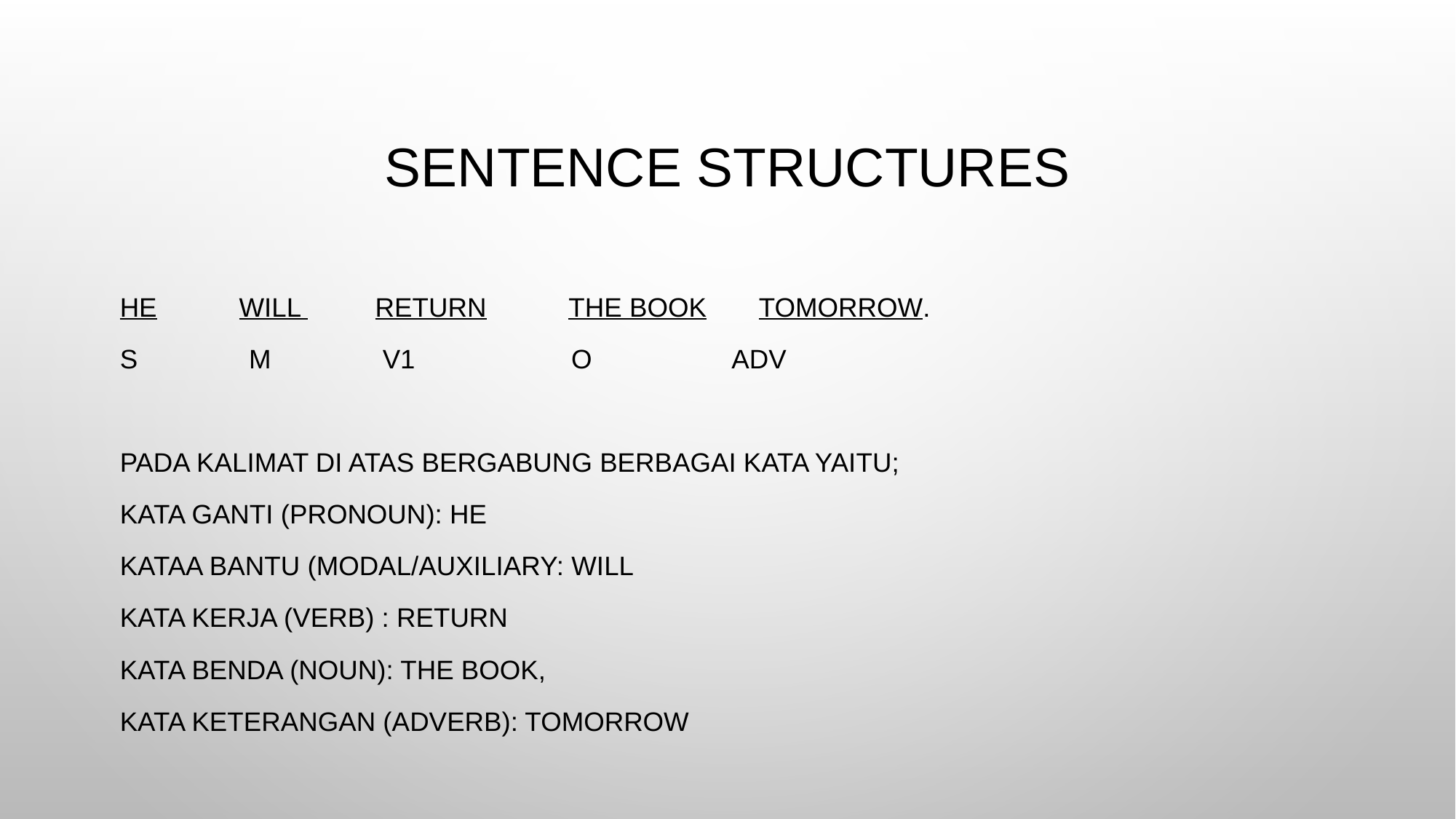

# Sentence structures

He           will          return           the book       tomorrow.
S               M               V1                     O                   adv

Pada kalimat di atas bergabung berbagai kata yaitu;
Kata ganti (pronoun): he
Kataa bantu (modal/auxiliary: will
kata kerja (verb) : return
kata benda (noun): the book,
kata keterangan (adverb): tomorrow